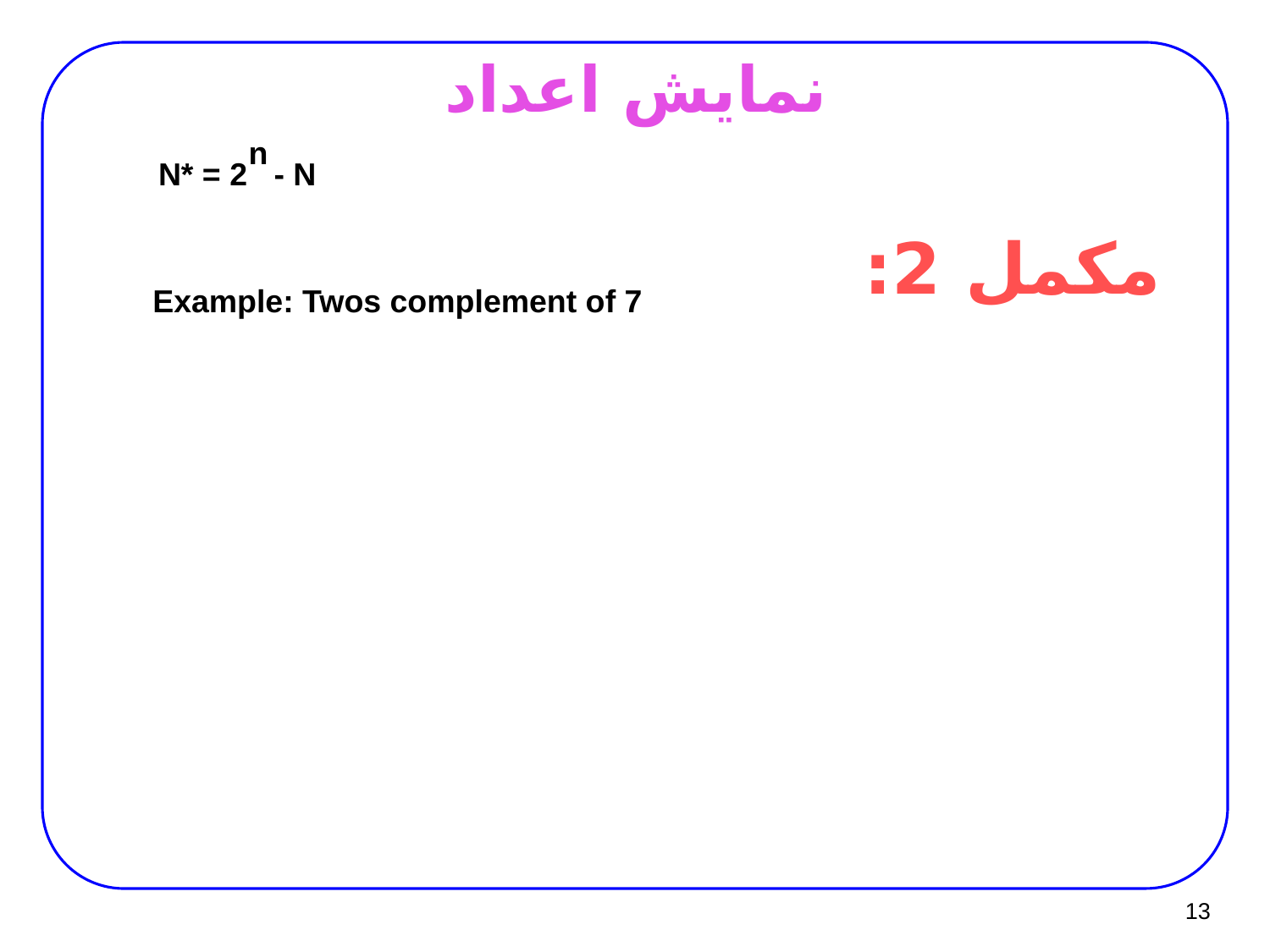

# نمايش اعداد
n
N* = 2   - N
مکمل 2:

Example: Twos complement of 7
13